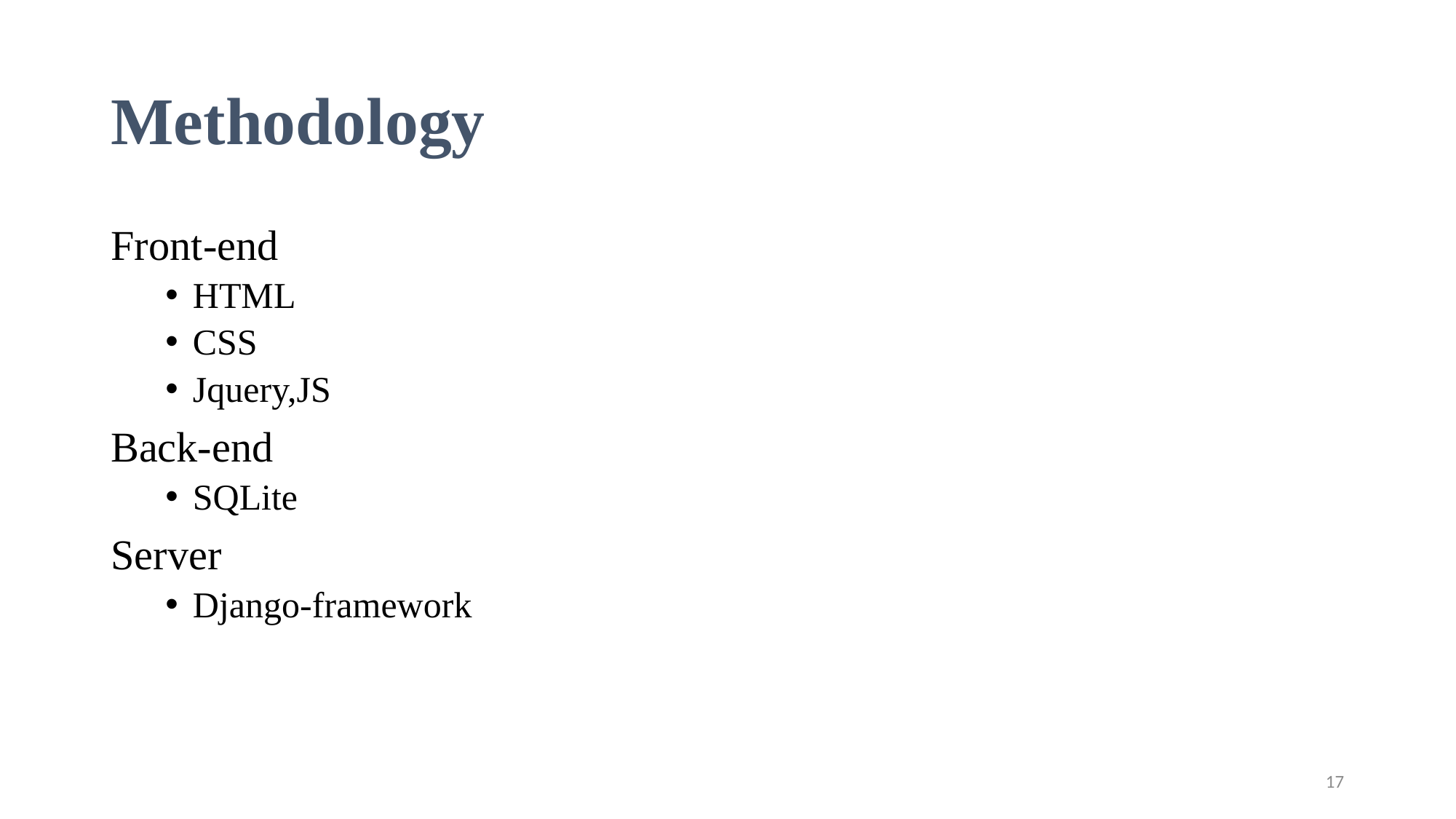

# Methodology
Front-end
HTML
CSS
Jquery,JS
Back-end
SQLite
Server
Django-framework

17